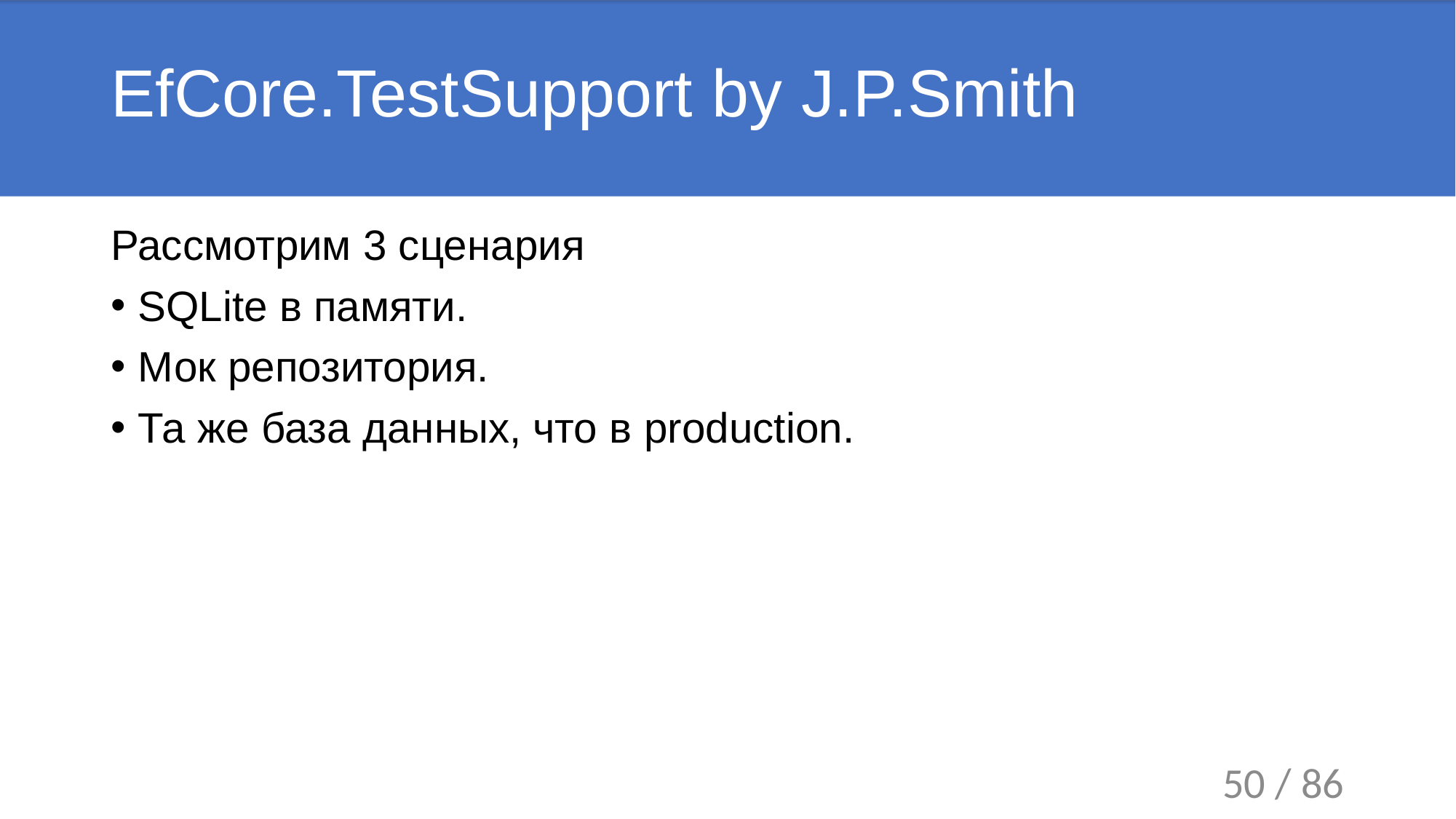

# EfCore.TestSupport by J.P.Smith
Рассмотрим 3 сценария
SQLite в памяти.
Мок репозитория.
Та же база данных, что в production.

50